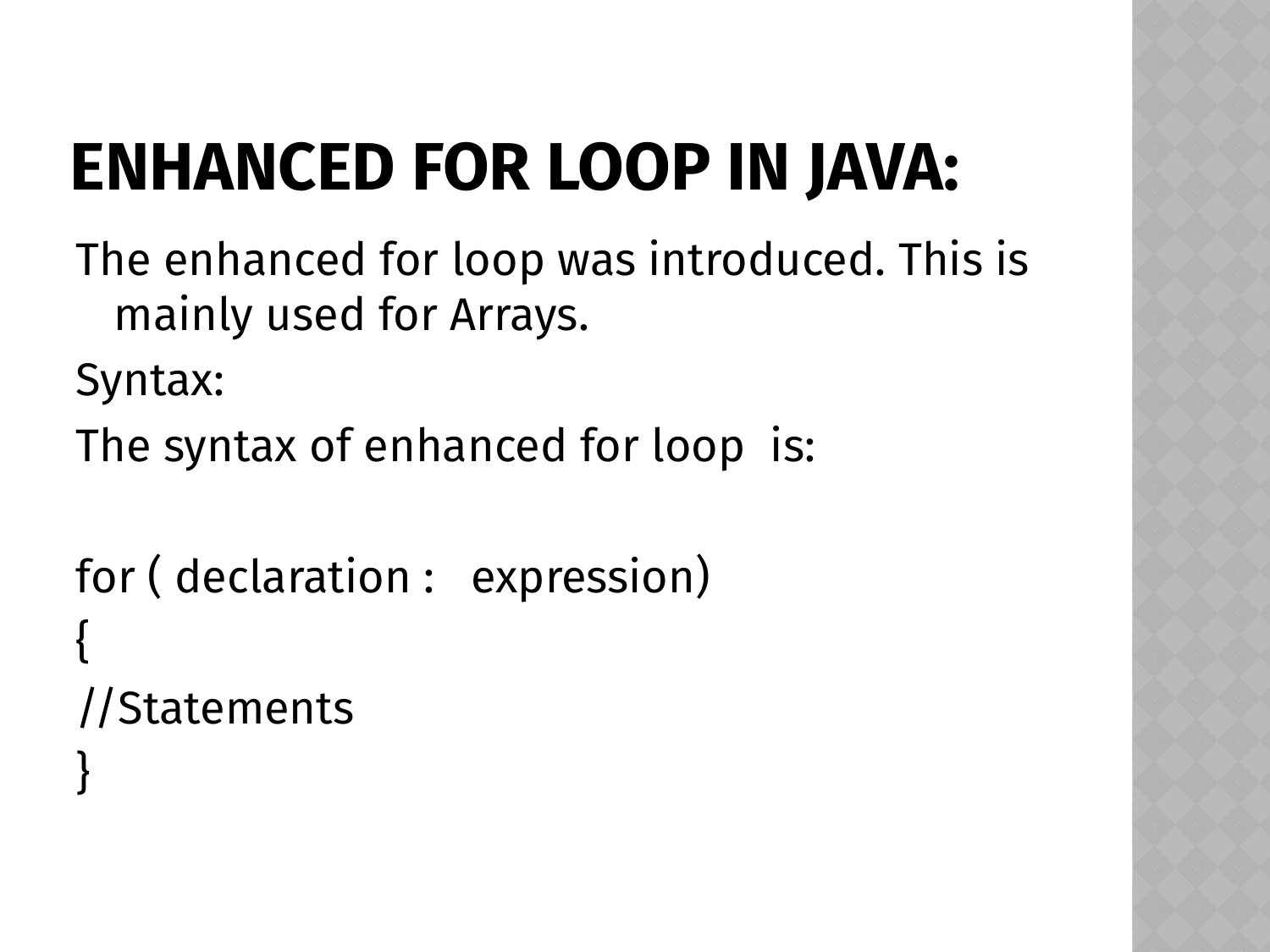

# Enhanced for loop in Java:
The enhanced for loop was introduced. This is mainly used for Arrays.
Syntax:
The syntax of enhanced for loop  is:

for ( declaration :   expression)
{
//Statements
}